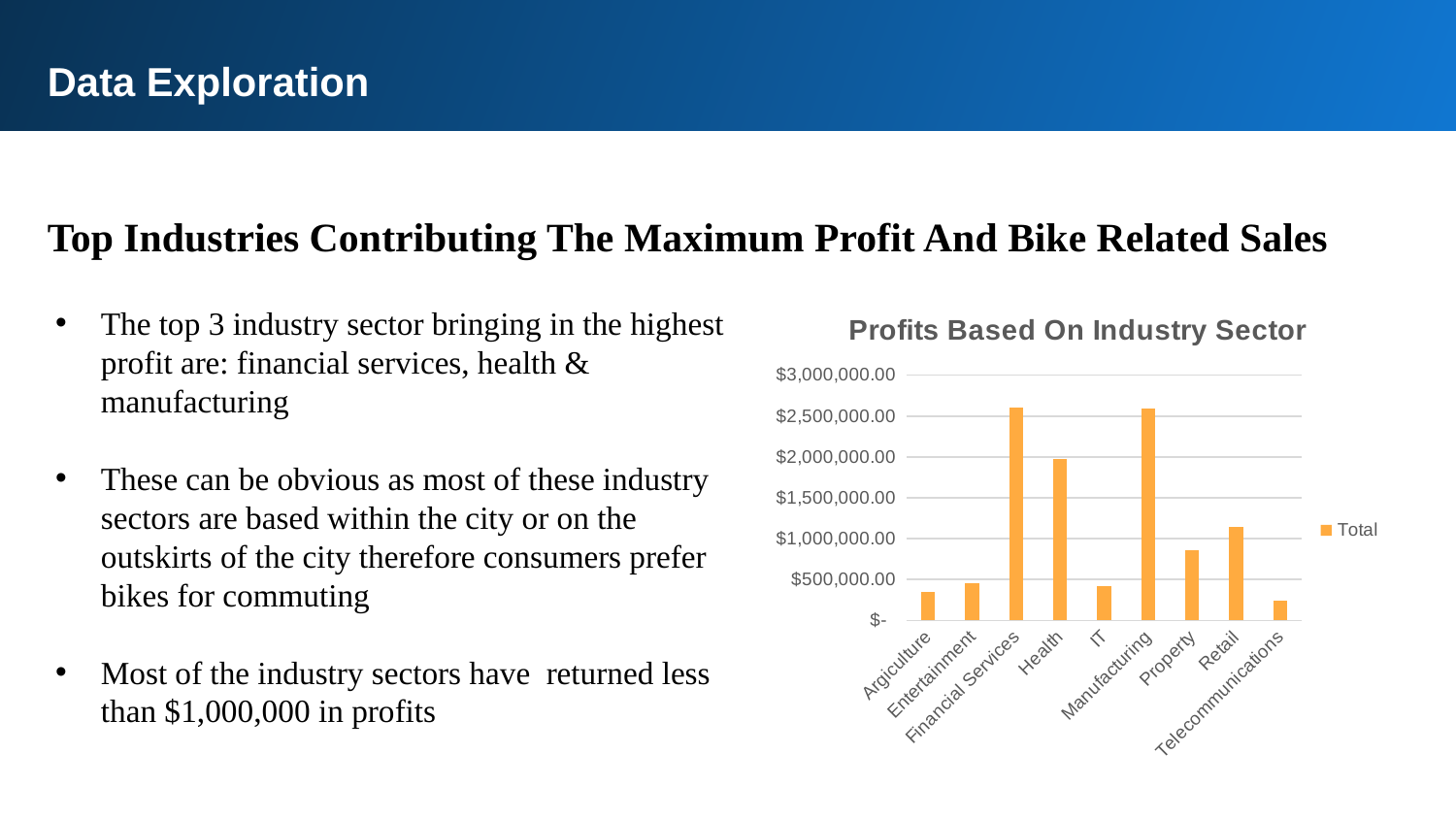

Data Exploration
Top Industries Contributing The Maximum Profit And Bike Related Sales
The top 3 industry sector bringing in the highest profit are: financial services, health & manufacturing

These can be obvious as most of these industry sectors are based within the city or on the outskirts of the city therefore consumers prefer bikes for commuting

Most of the industry sectors have  returned less than $1,000,000 in profits

### Chart: Profits Based On Industry Sector

| Category | Total |
|---|---|
| Argiculture | 353521.86999999965 |
| Entertainment | 449893.0399999999 |
| Financial Services | 2606387.729999992 |
| Health | 1979036.670000009 |
| IT | 419891.74999999965 |
| Manufacturing | 2592707.484971894 |
| Property | 855506.6200000008 |
| Retail | 1147221.530000002 |
| Telecommunications | 237208.49999999983 |